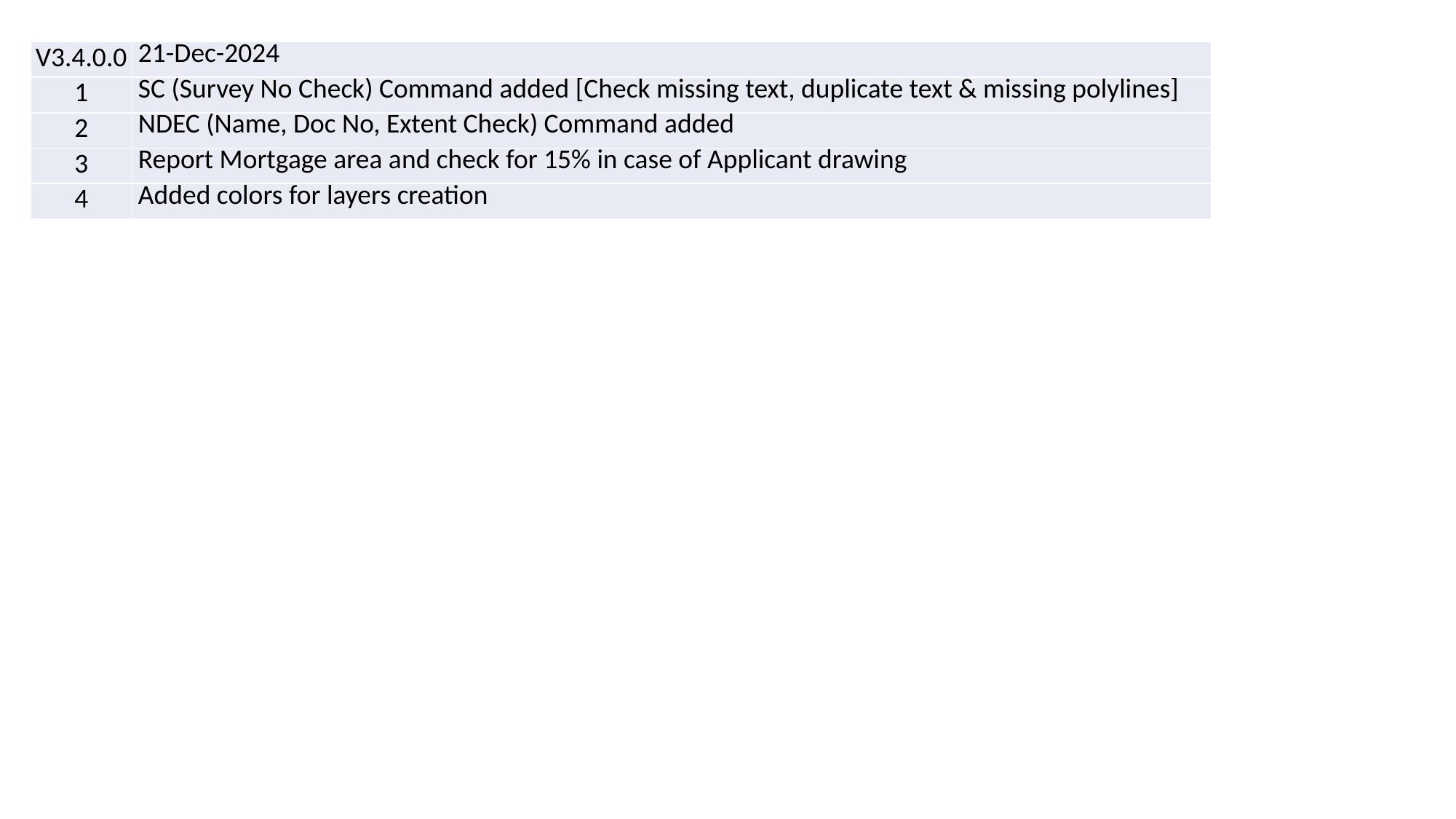

| V3.4.0.0 | 21-Dec-2024 |
| --- | --- |
| 1 | SC (Survey No Check) Command added [Check missing text, duplicate text & missing polylines] |
| 2 | NDEC (Name, Doc No, Extent Check) Command added |
| 3 | Report Mortgage area and check for 15% in case of Applicant drawing |
| 4 | Added colors for layers creation |